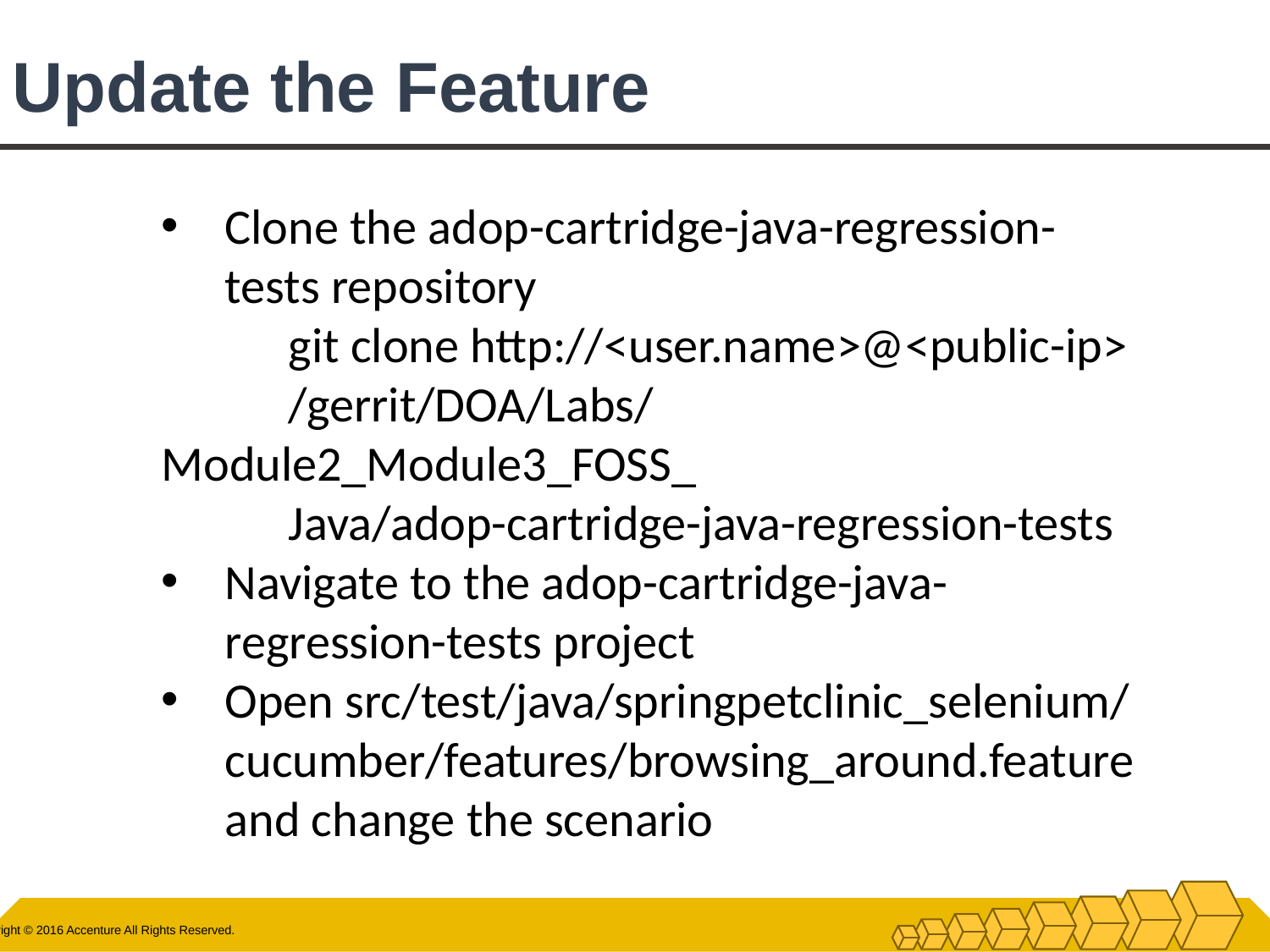

# Update the Feature
Clone the adop-cartridge-java-regression-tests repository
	git clone http://<user.name>@<public-ip>
	/gerrit/DOA/Labs/Module2_Module3_FOSS_
	Java/adop-cartridge-java-regression-tests
Navigate to the adop-cartridge-java-regression-tests project
Open src/test/java/springpetclinic_selenium/ cucumber/features/browsing_around.feature and change the scenario